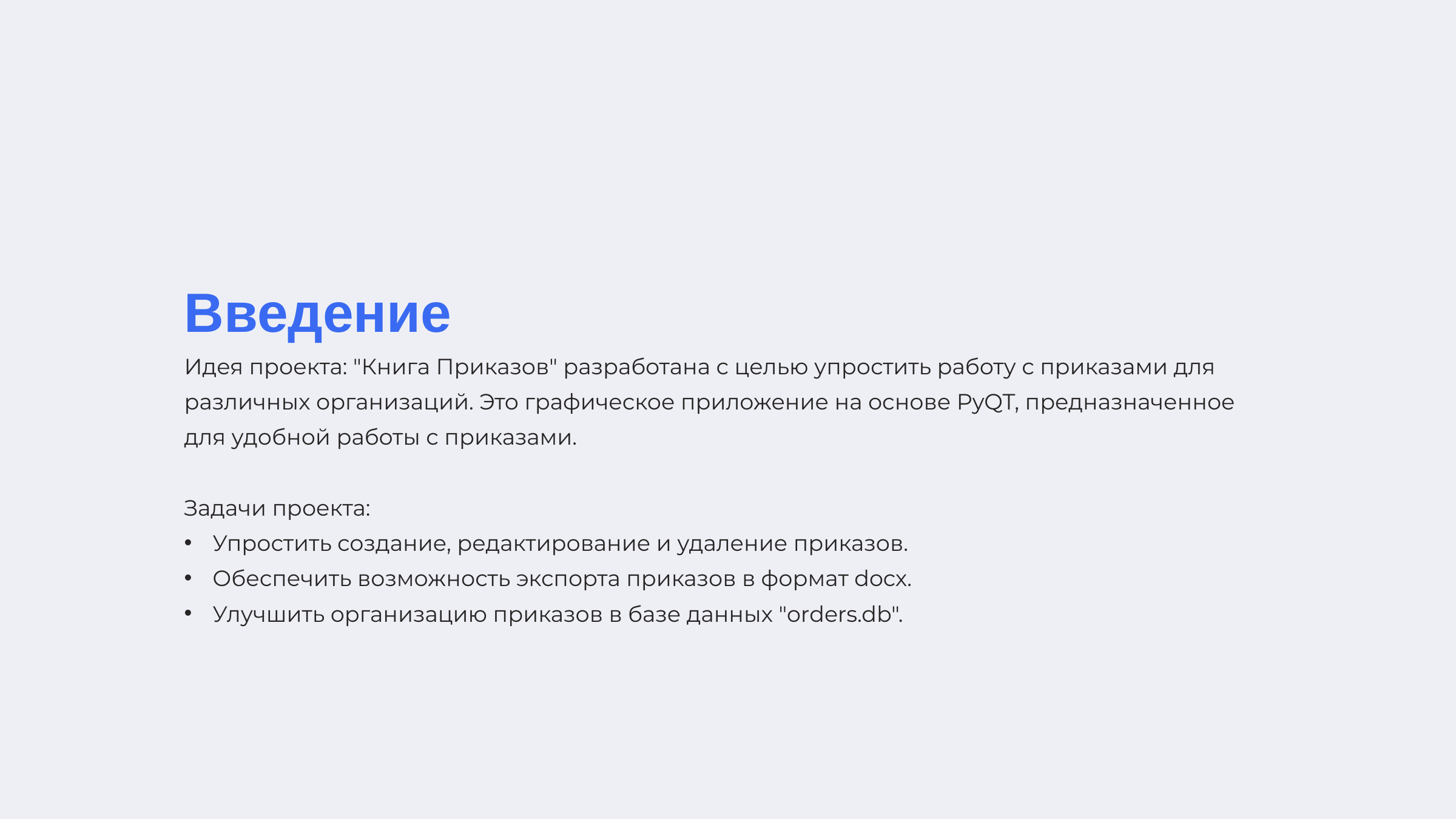

Введение
Идея проекта: "Книга Приказов" разработана с целью упростить работу с приказами для различных организаций. Это графическое приложение на основе PyQT, предназначенное для удобной работы с приказами.
Задачи проекта:
Упростить создание, редактирование и удаление приказов.
Обеспечить возможность экспорта приказов в формат docx.
Улучшить организацию приказов в базе данных "orders.db".